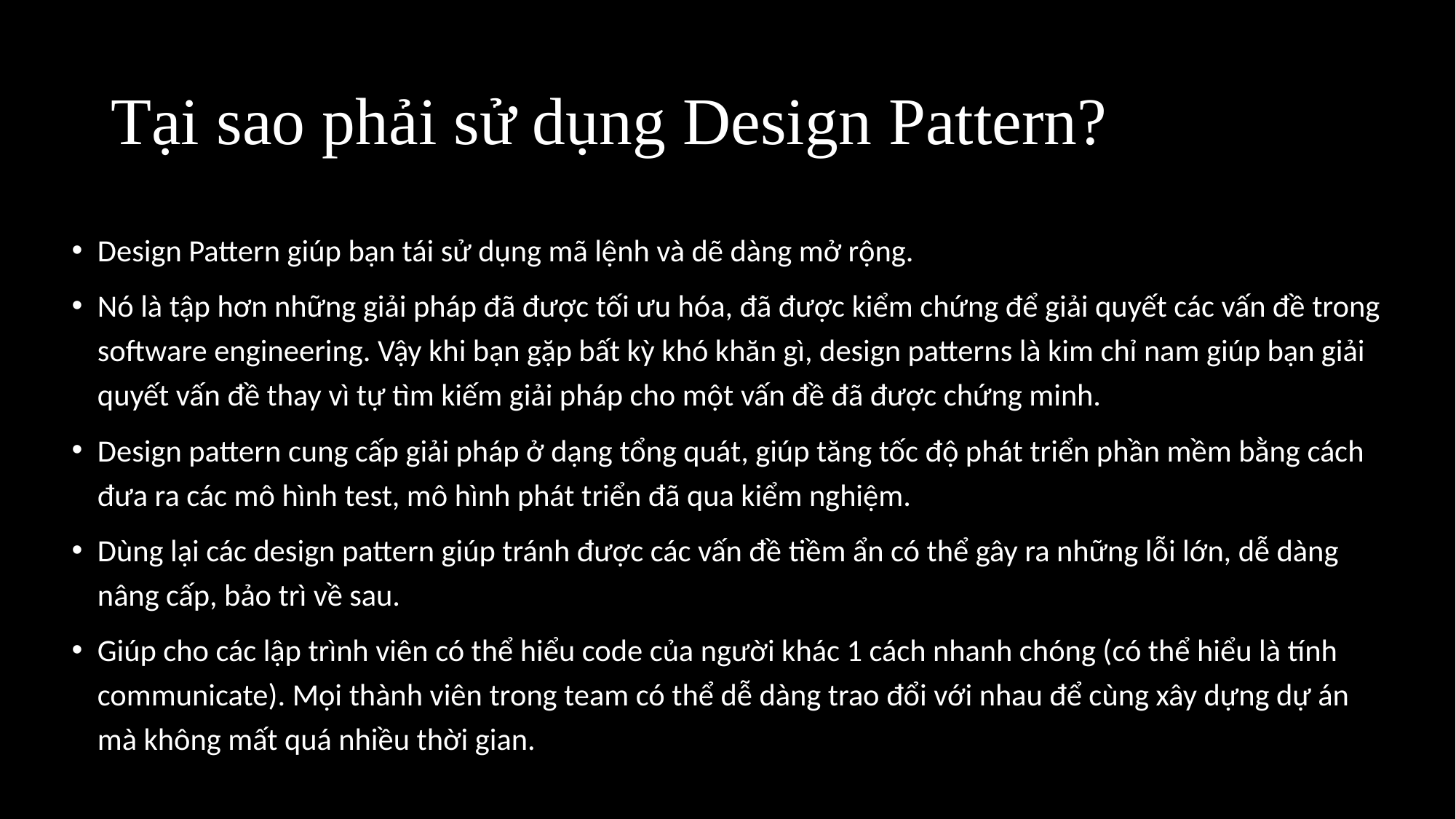

# Tại sao phải sử dụng Design Pattern?
Design Pattern giúp bạn tái sử dụng mã lệnh và dẽ dàng mở rộng.
Nó là tập hơn những giải pháp đã được tối ưu hóa, đã được kiểm chứng để giải quyết các vấn đề trong software engineering. Vậy khi bạn gặp bất kỳ khó khăn gì, design patterns là kim chỉ nam giúp bạn giải quyết vấn đề thay vì tự tìm kiếm giải pháp cho một vấn đề đã được chứng minh.
Design pattern cung cấp giải pháp ở dạng tổng quát, giúp tăng tốc độ phát triển phần mềm bằng cách đưa ra các mô hình test, mô hình phát triển đã qua kiểm nghiệm.
Dùng lại các design pattern giúp tránh được các vấn đề tiềm ẩn có thể gây ra những lỗi lớn, dễ dàng nâng cấp, bảo trì về sau.
Giúp cho các lập trình viên có thể hiểu code của người khác 1 cách nhanh chóng (có thể hiểu là tính communicate). Mọi thành viên trong team có thể dễ dàng trao đổi với nhau để cùng xây dựng dự án mà không mất quá nhiều thời gian.